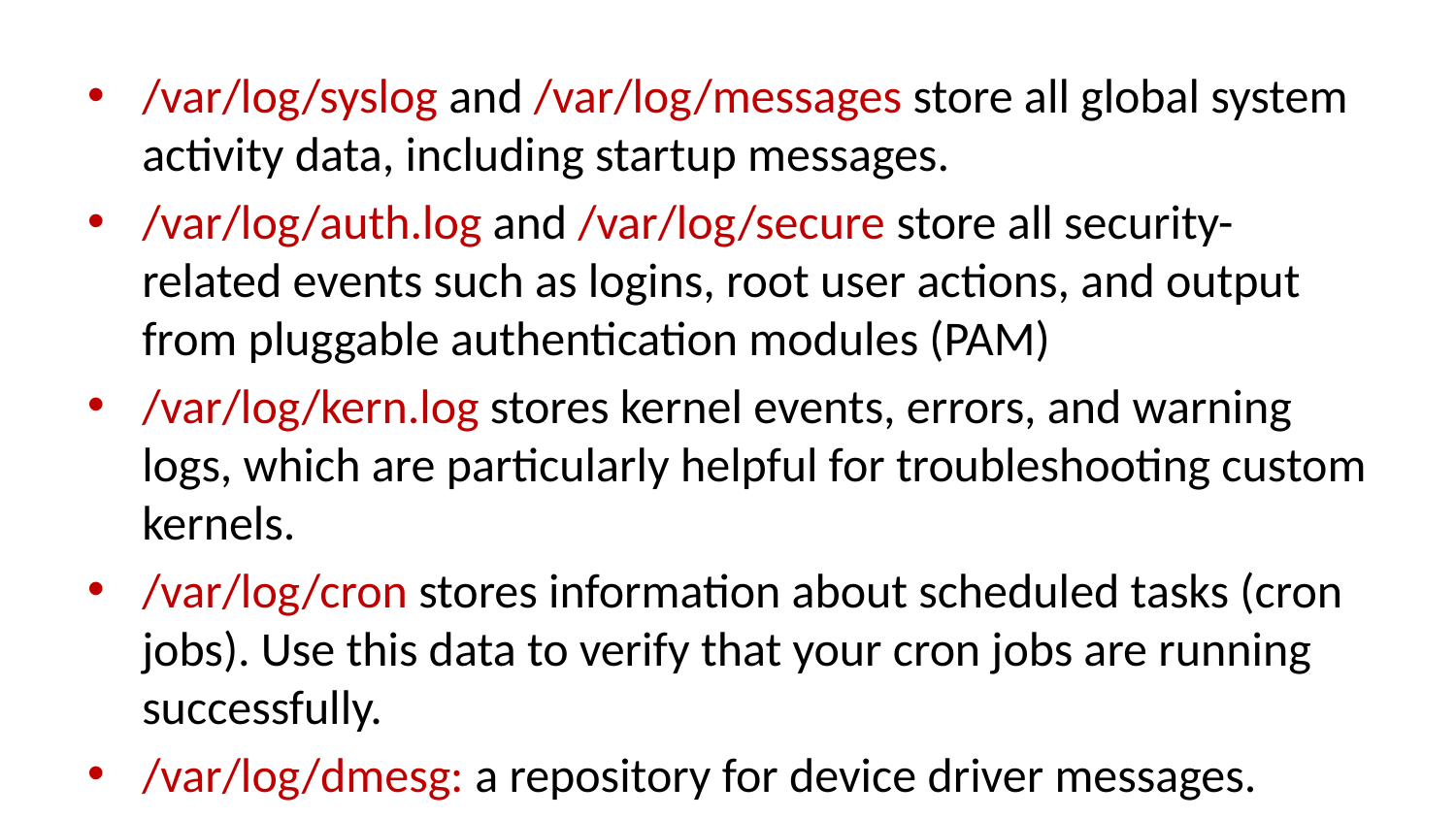

/var/log/syslog and /var/log/messages store all global system activity data, including startup messages.
/var/log/auth.log and /var/log/secure store all security-related events such as logins, root user actions, and output from pluggable authentication modules (PAM)
/var/log/kern.log stores kernel events, errors, and warning logs, which are particularly helpful for troubleshooting custom kernels.
/var/log/cron stores information about scheduled tasks (cron jobs). Use this data to verify that your cron jobs are running successfully.
/var/log/dmesg: a repository for device driver messages.